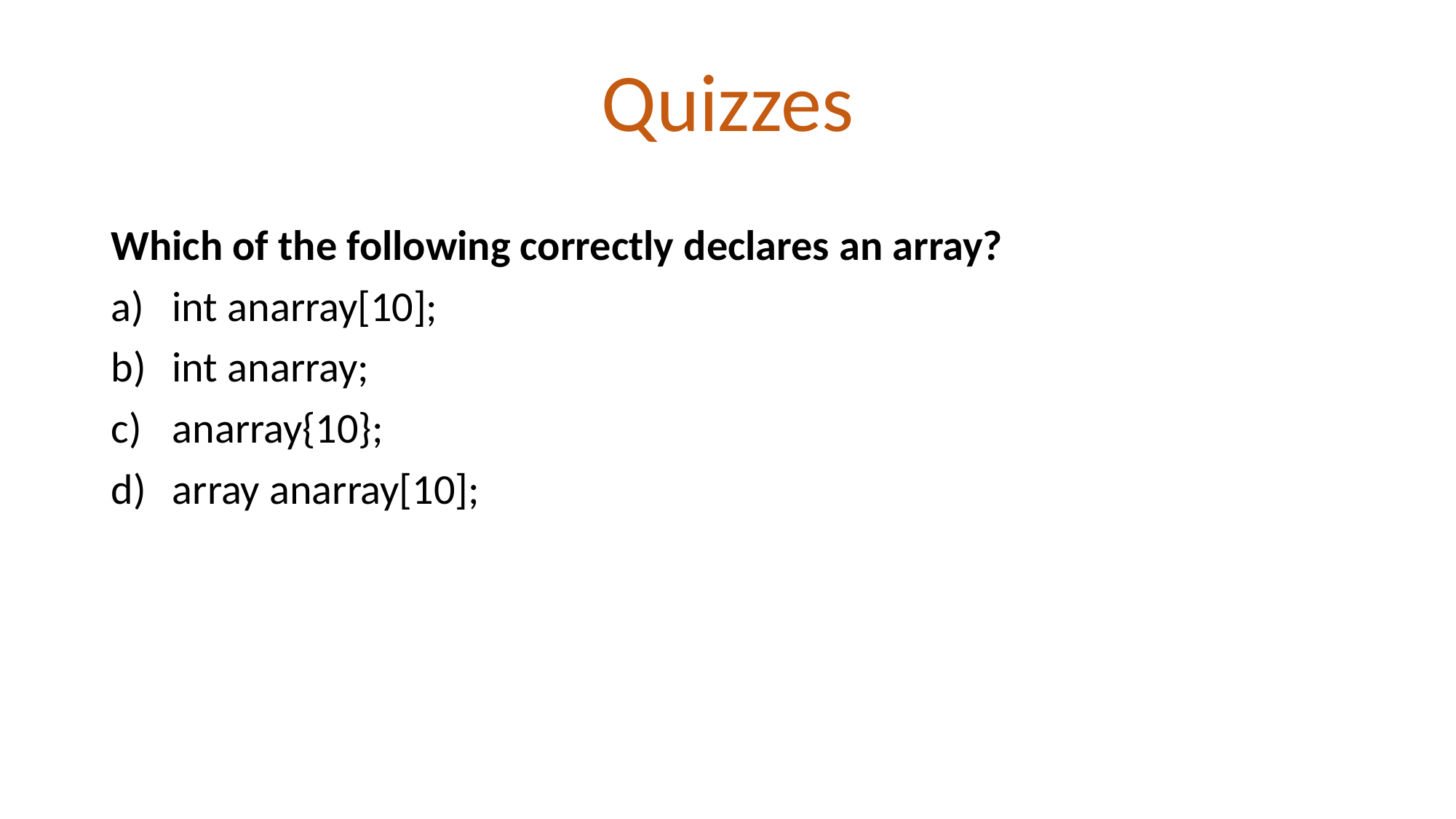

# Quizzes
Which of the following correctly declares an array?
int anarray[10];
int anarray;
anarray{10};
array anarray[10];